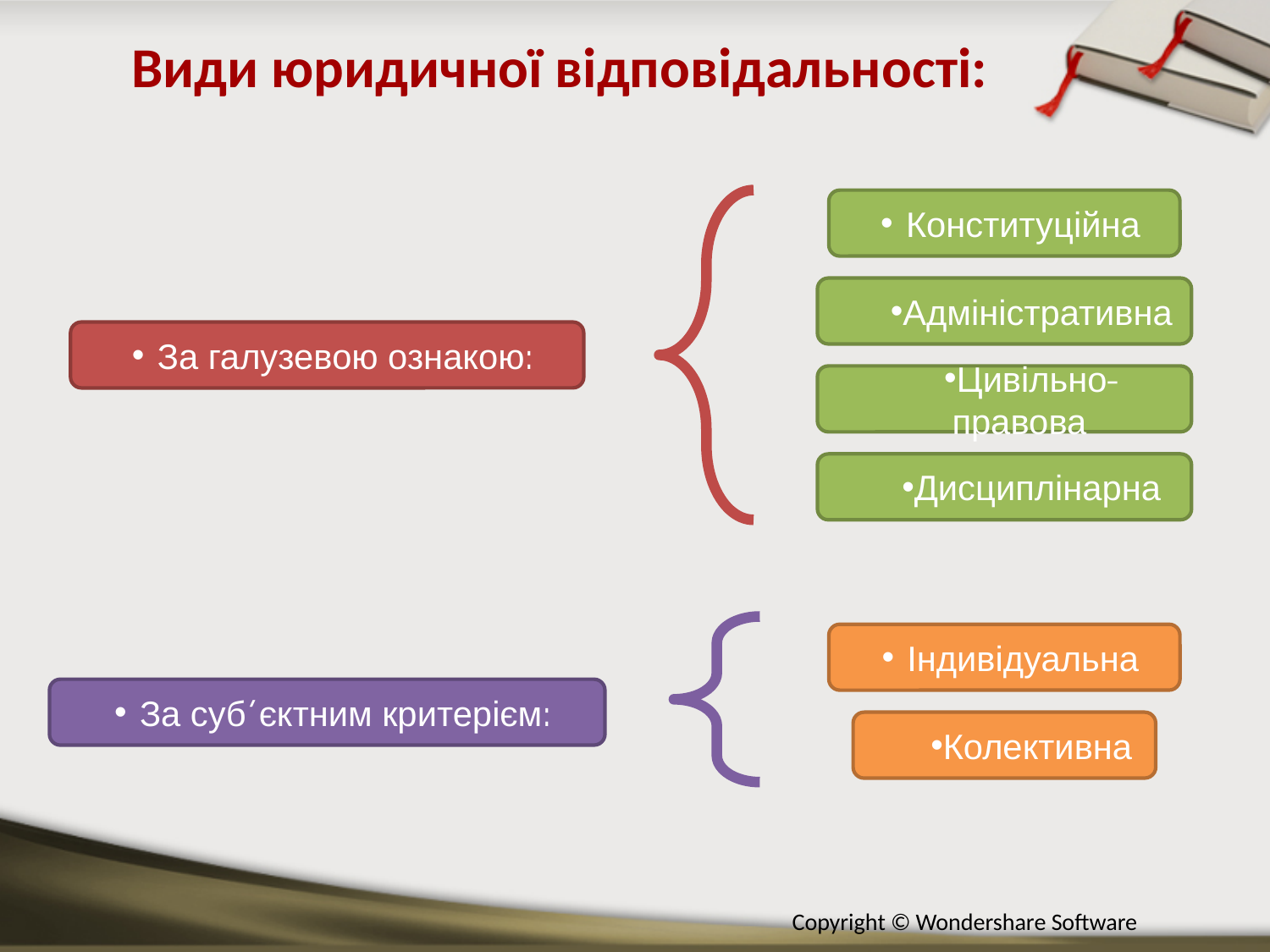

Види юридичної відповідальності:

Конституційна
Адміністративна
За галузевою ознакою:
Цивільно-правова
Дисциплінарна

Індивідуальна
За суб’єктним критерієм:
Колективна